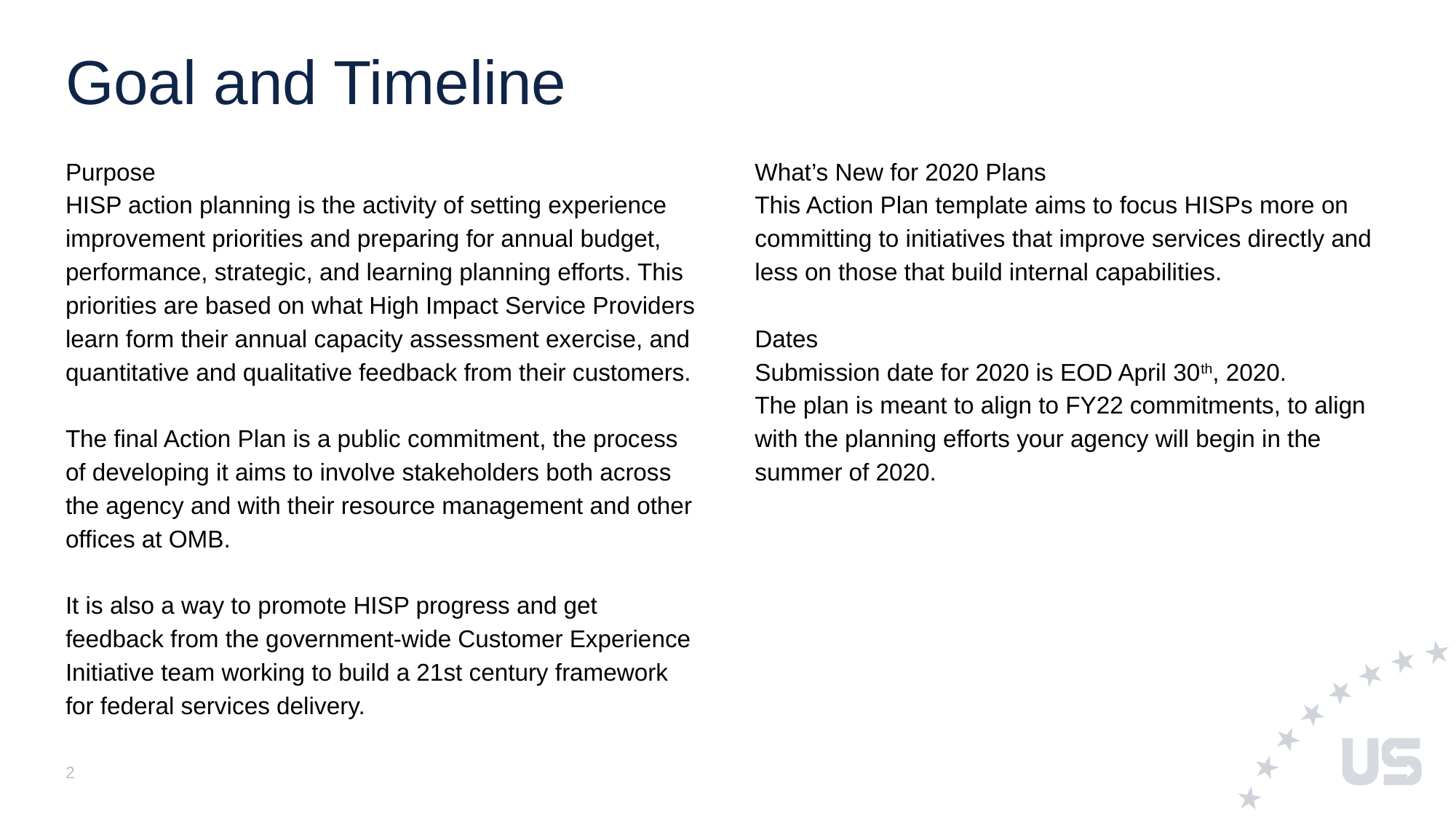

# Goal and Timeline
Purpose
HISP action planning is the activity of setting experience improvement priorities and preparing for annual budget, performance, strategic, and learning planning efforts. This priorities are based on what High Impact Service Providers learn form their annual capacity assessment exercise, and quantitative and qualitative feedback from their customers.

The final Action Plan is a public commitment, the process of developing it aims to involve stakeholders both across the agency and with their resource management and other offices at OMB.

It is also a way to promote HISP progress and get feedback from the government-wide Customer Experience Initiative team working to build a 21st century framework for federal services delivery.
What’s New for 2020 Plans
This Action Plan template aims to focus HISPs more on committing to initiatives that improve services directly and less on those that build internal capabilities.

Dates
Submission date for 2020 is EOD April 30th, 2020.
The plan is meant to align to FY22 commitments, to align with the planning efforts your agency will begin in the summer of 2020.

2